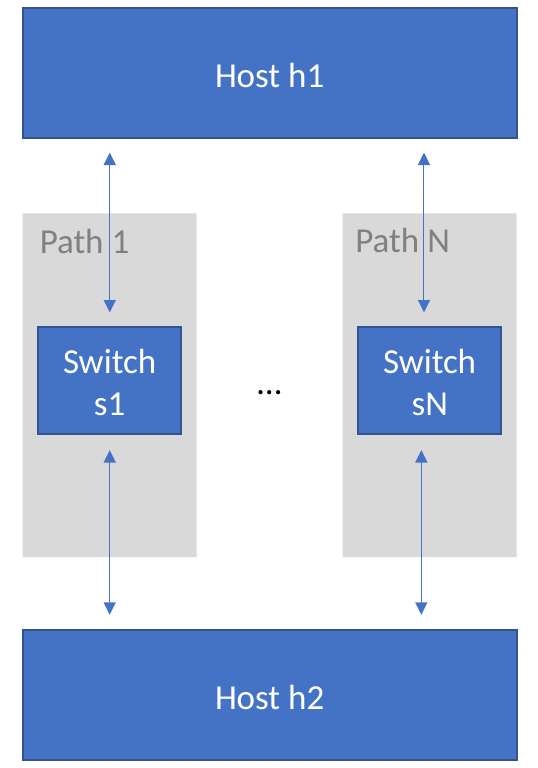

Host h1
Path N
Path 1

Switch s1
Switch sN
…
Host h2